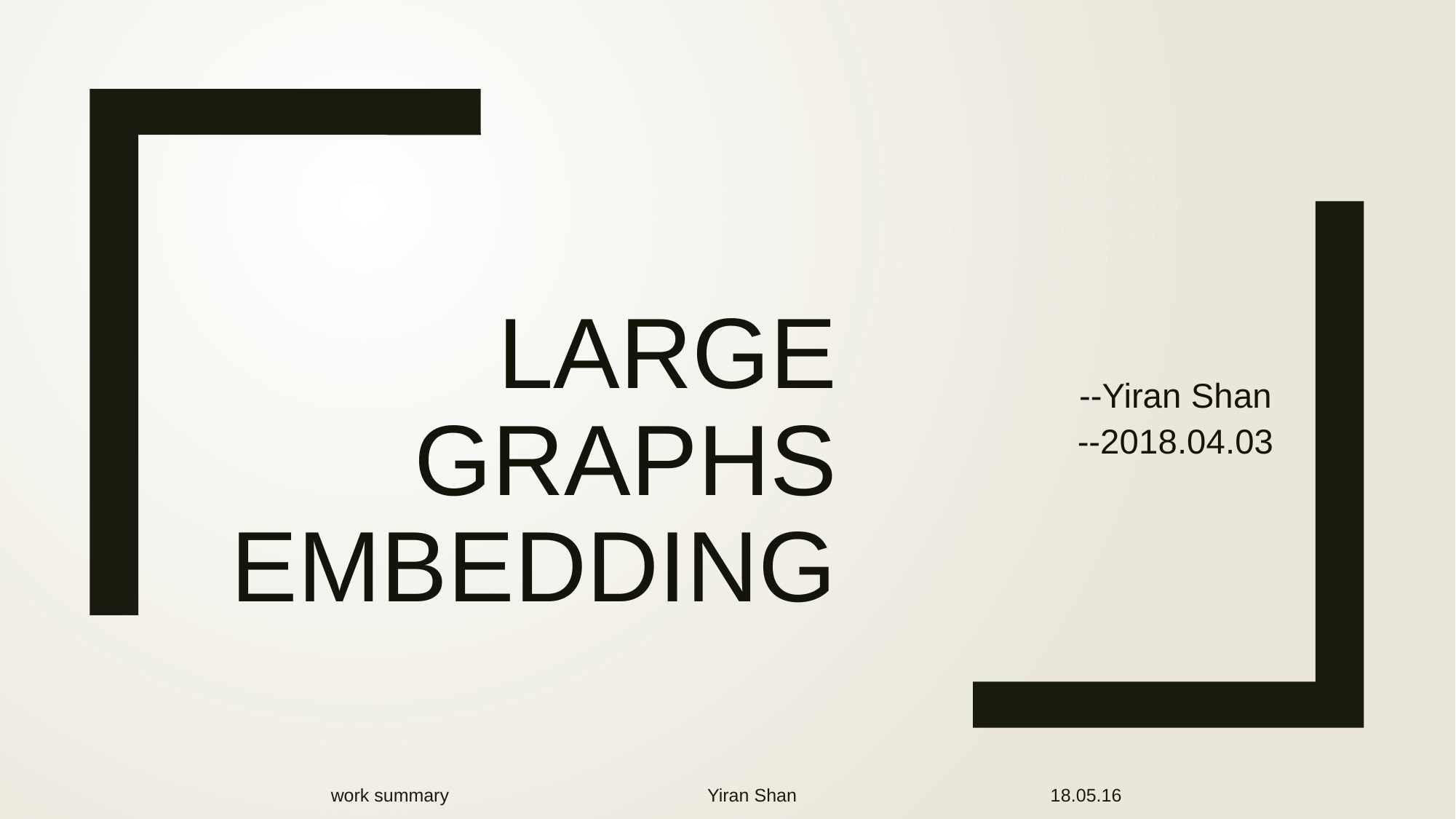

# Large Graphs Embedding
									--Yiran Shan
									--2018.04.03
work summary                                                   Yiran Shan                                                  18.05.16